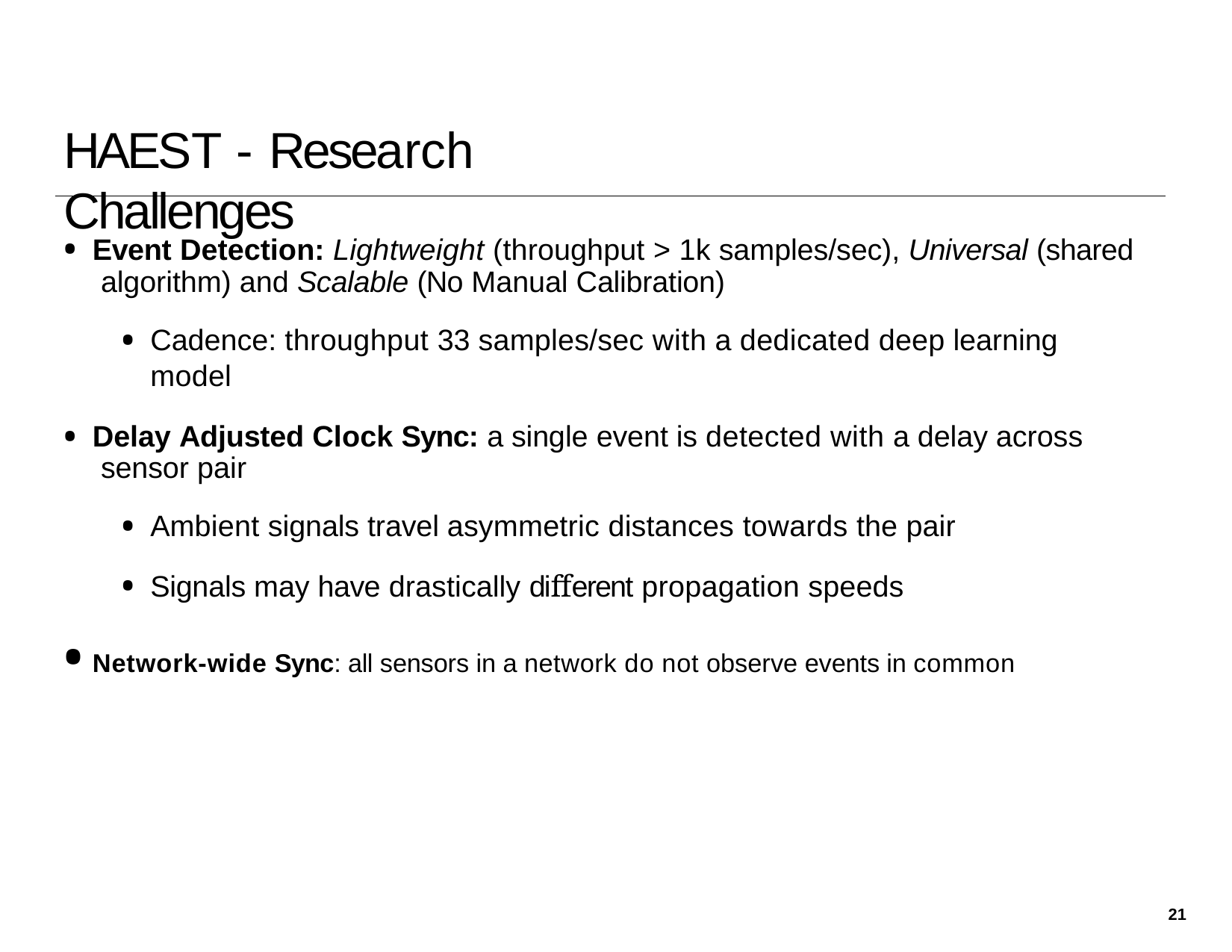

# HAEST - Research Challenges
Event Detection: Lightweight (throughput > 1k samples/sec), Universal (shared  algorithm) and Scalable (No Manual Calibration)
Cadence: throughput 33 samples/sec with a dedicated deep learning model
Delay Adjusted Clock Sync: a single event is detected with a delay across  sensor pair
Ambient signals travel asymmetric distances towards the pair
Signals may have drastically different propagation speeds
Network-wide Sync: all sensors in a network do not observe events in common
21